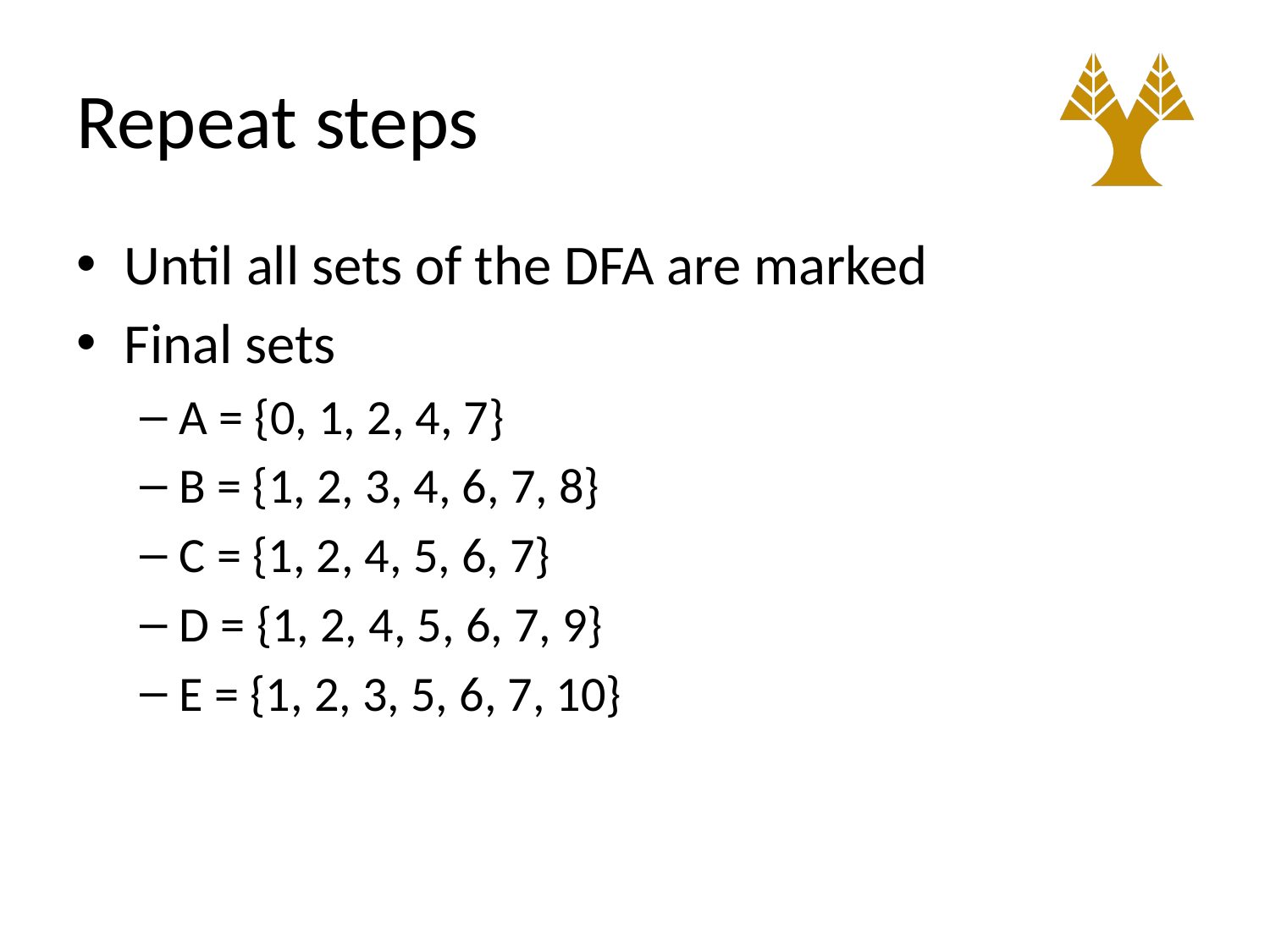

# Repeat steps
Until all sets of the DFA are marked
Final sets
A = {0, 1, 2, 4, 7}
B = {1, 2, 3, 4, 6, 7, 8}
C = {1, 2, 4, 5, 6, 7}
D = {1, 2, 4, 5, 6, 7, 9}
E = {1, 2, 3, 5, 6, 7, 10}